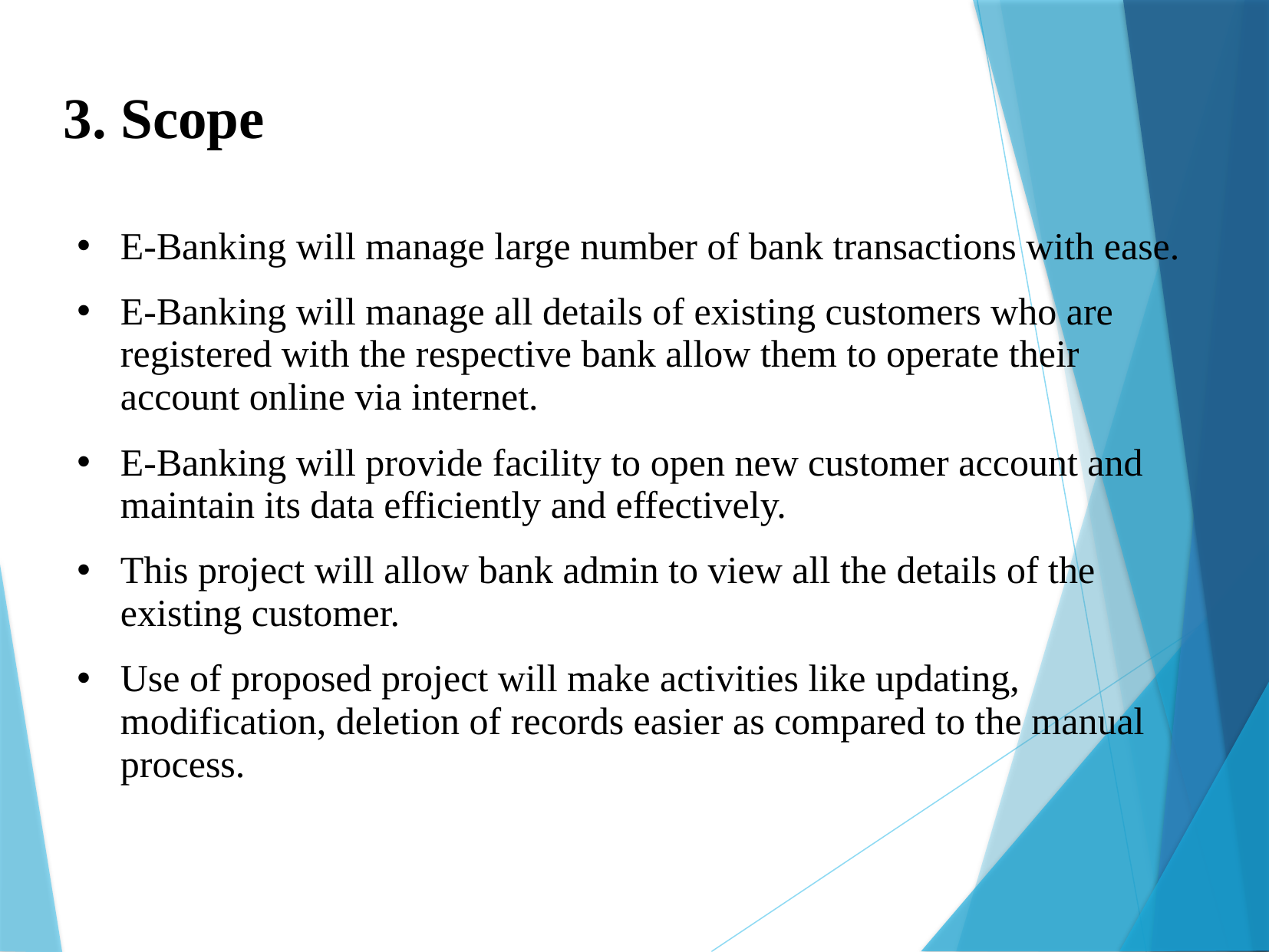

3. Scope
E-Banking will manage large number of bank transactions with ease.
E-Banking will manage all details of existing customers who are registered with the respective bank allow them to operate their account online via internet.
E-Banking will provide facility to open new customer account and maintain its data efficiently and effectively.
This project will allow bank admin to view all the details of the existing customer.
Use of proposed project will make activities like updating, modification, deletion of records easier as compared to the manual process.